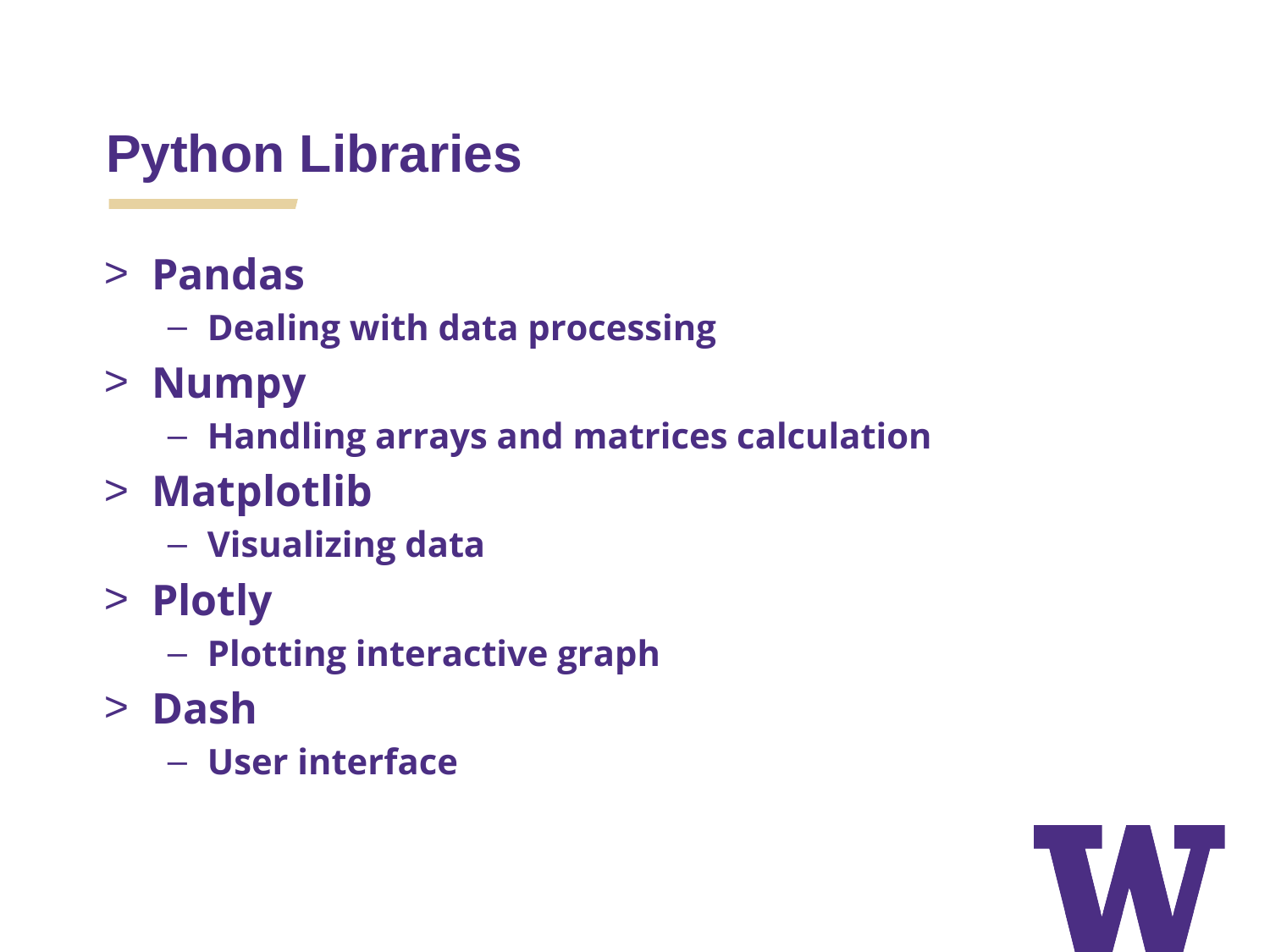

# Python Libraries
Pandas
Dealing with data processing
Numpy
Handling arrays and matrices calculation
Matplotlib
Visualizing data
Plotly
Plotting interactive graph
Dash
User interface